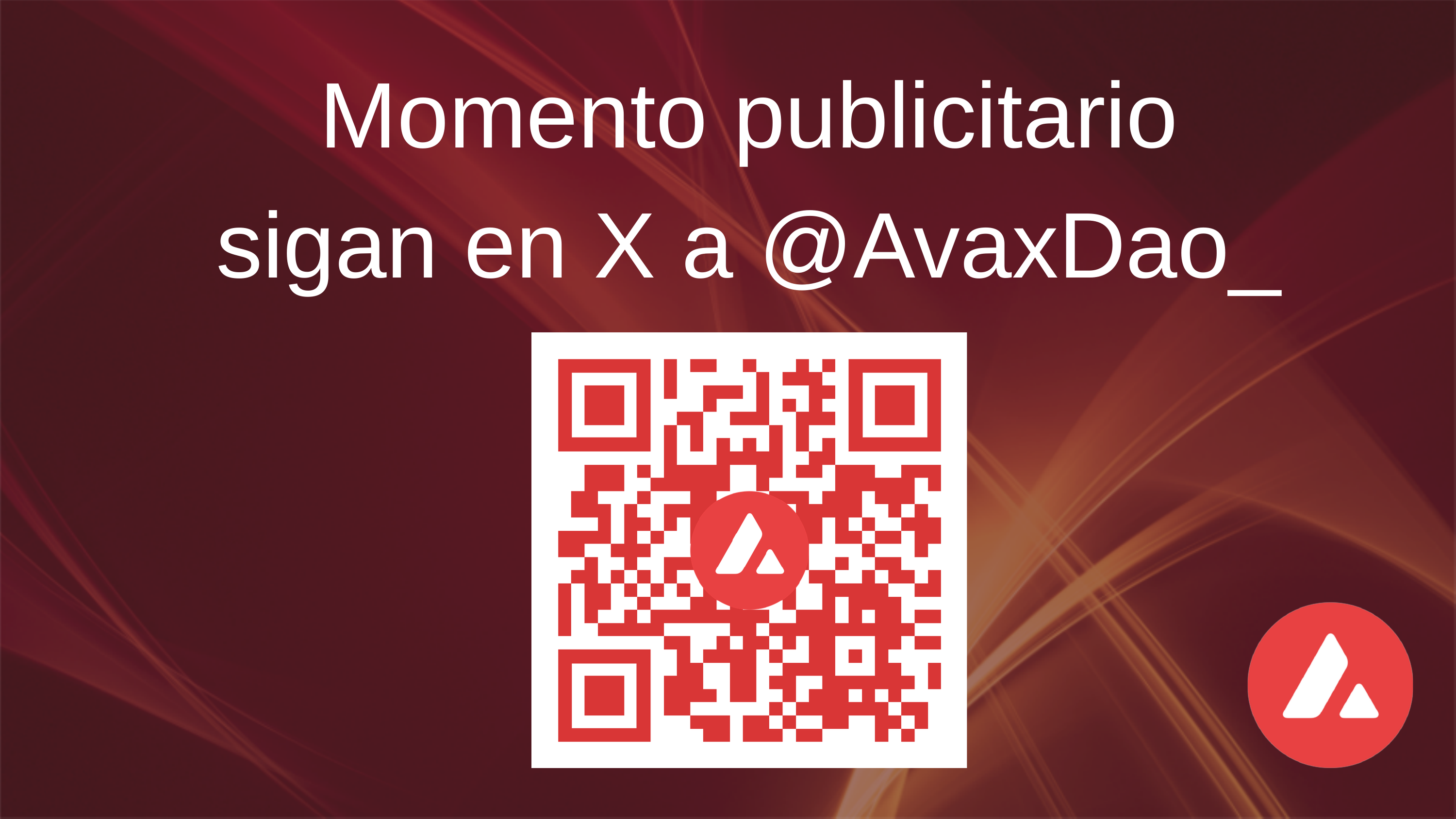

Momento publicitario
sigan en X a @AvaxDao_